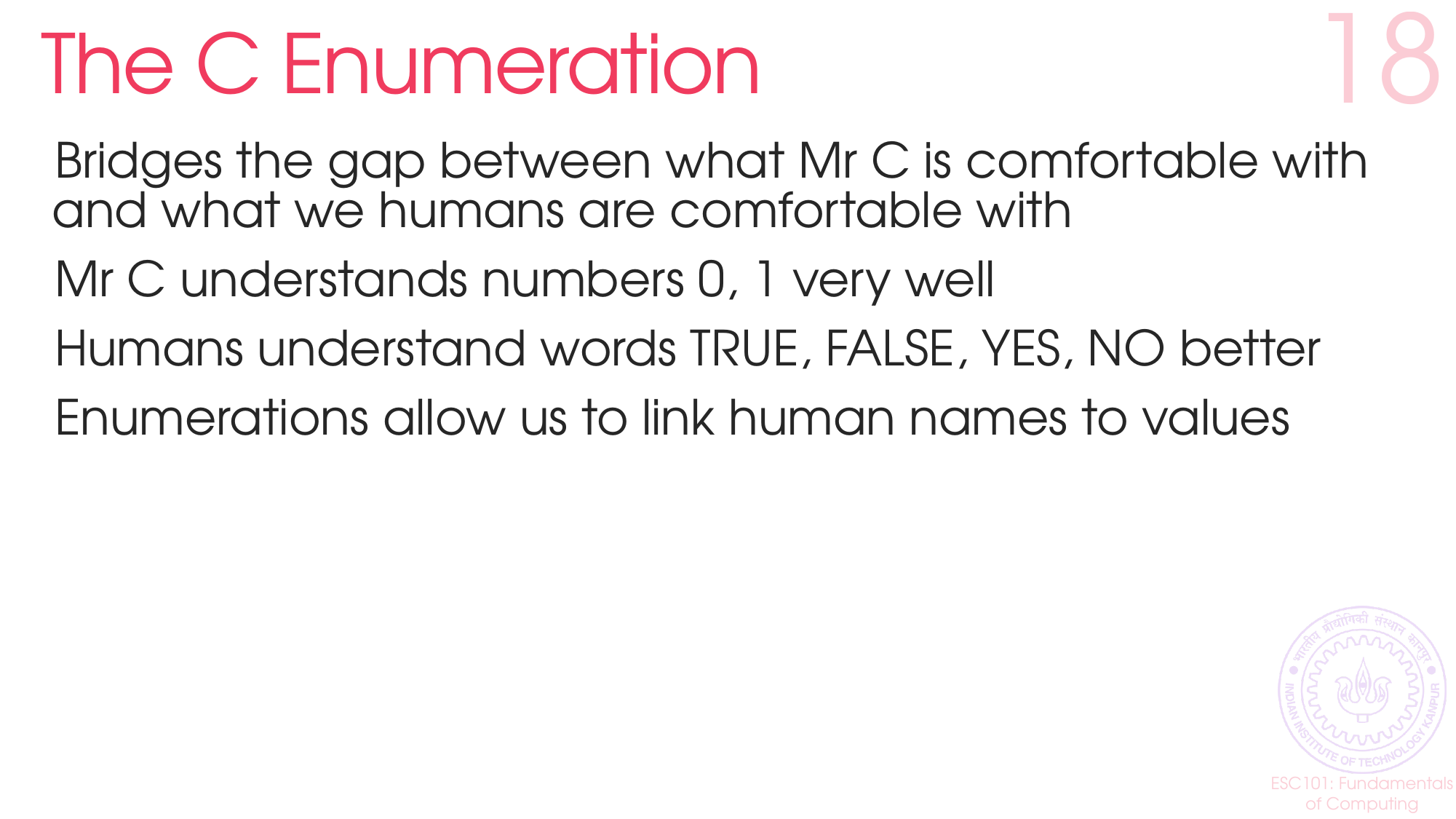

# The C Enumeration
18
Bridges the gap between what Mr C is comfortable with and what we humans are comfortable with
Mr C understands numbers 0, 1 very well
Humans understand words TRUE, FALSE, YES, NO better
Enumerations allow us to link human names to values